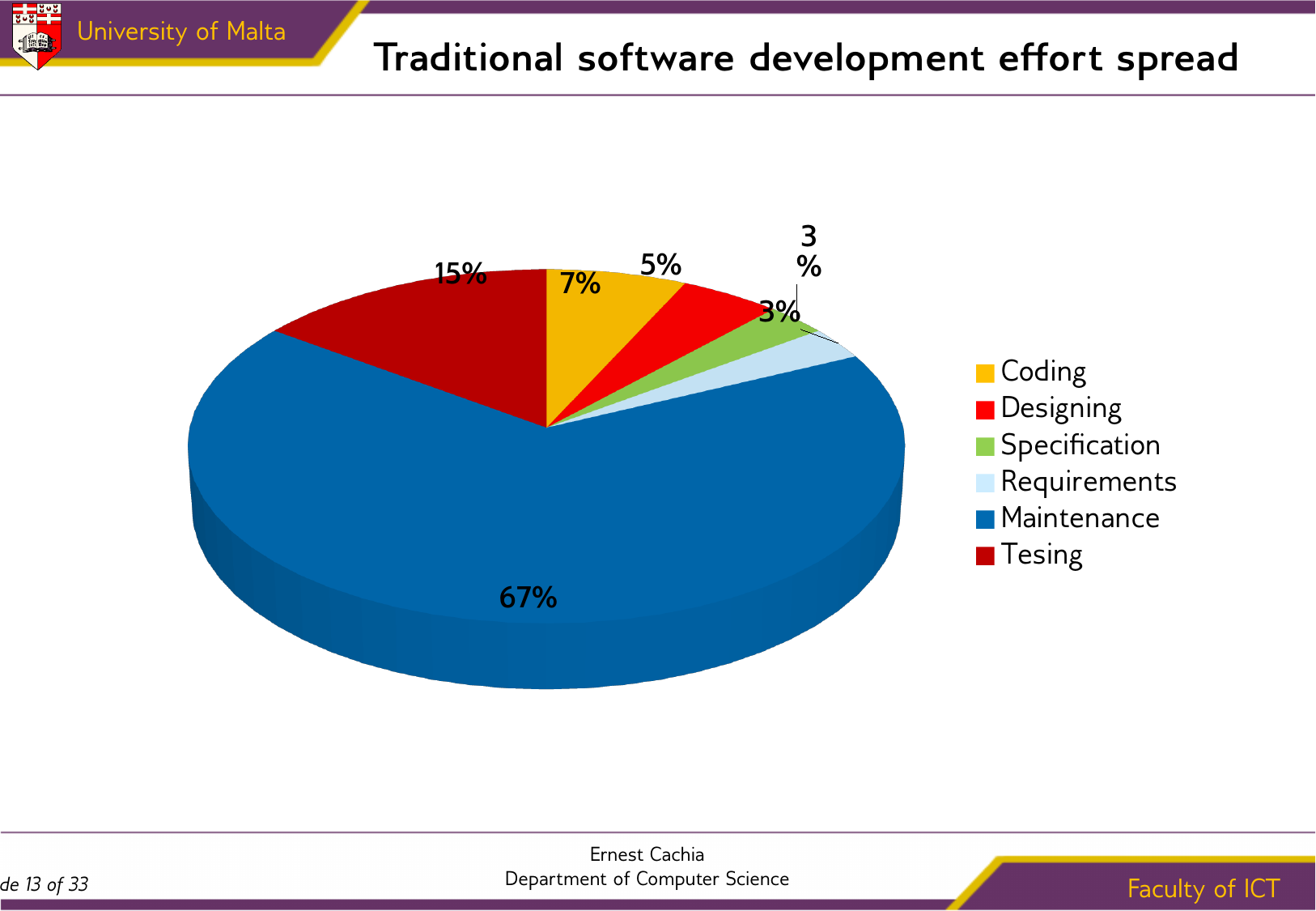

# Traditional software development effort spread

[unsupported chart]

Ernest Cachia
Department of Computer Science
Faculty of ICT